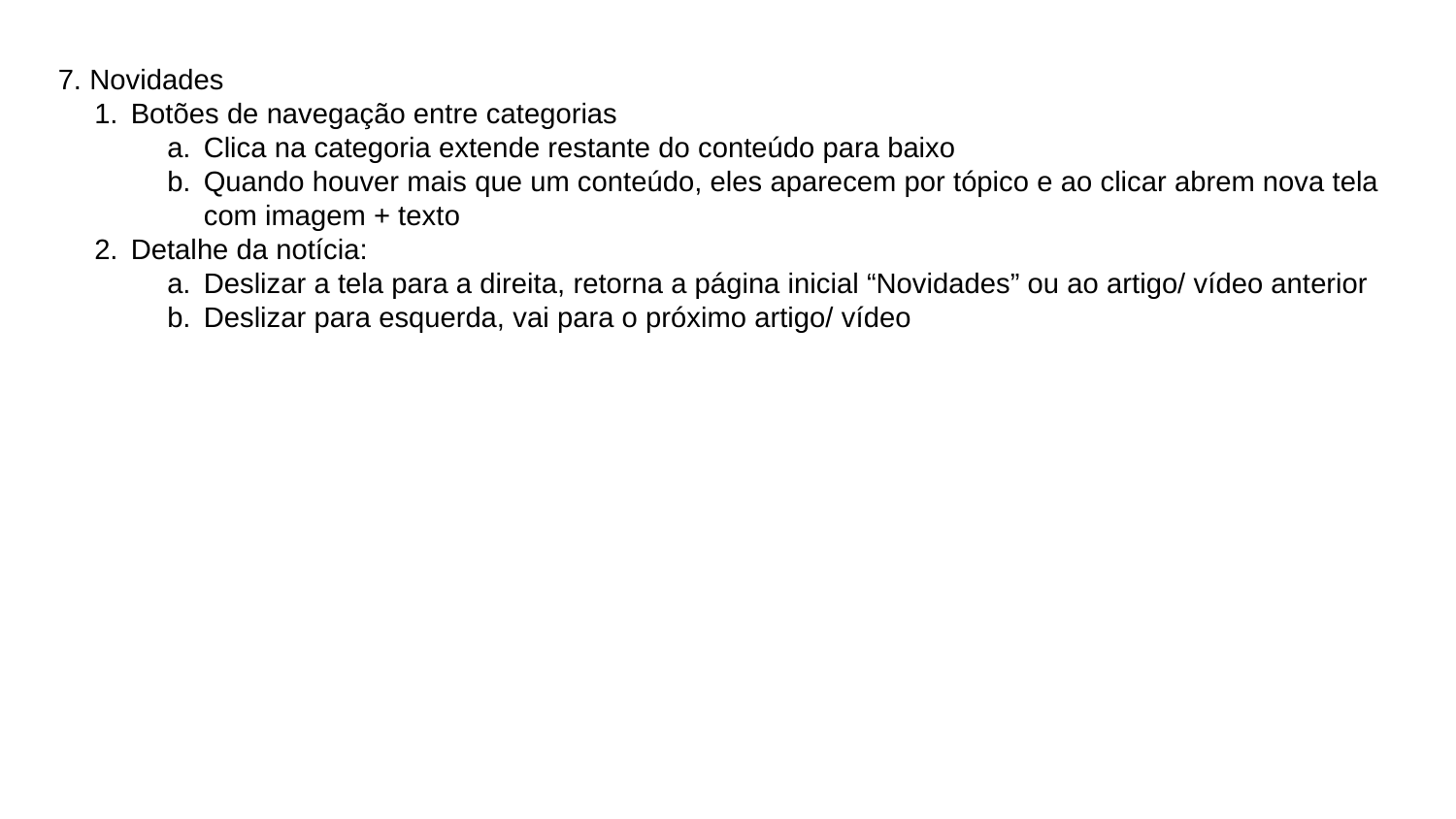

7. Novidades
Botões de navegação entre categorias
Clica na categoria extende restante do conteúdo para baixo
Quando houver mais que um conteúdo, eles aparecem por tópico e ao clicar abrem nova tela com imagem + texto
Detalhe da notícia:
Deslizar a tela para a direita, retorna a página inicial “Novidades” ou ao artigo/ vídeo anterior
Deslizar para esquerda, vai para o próximo artigo/ vídeo